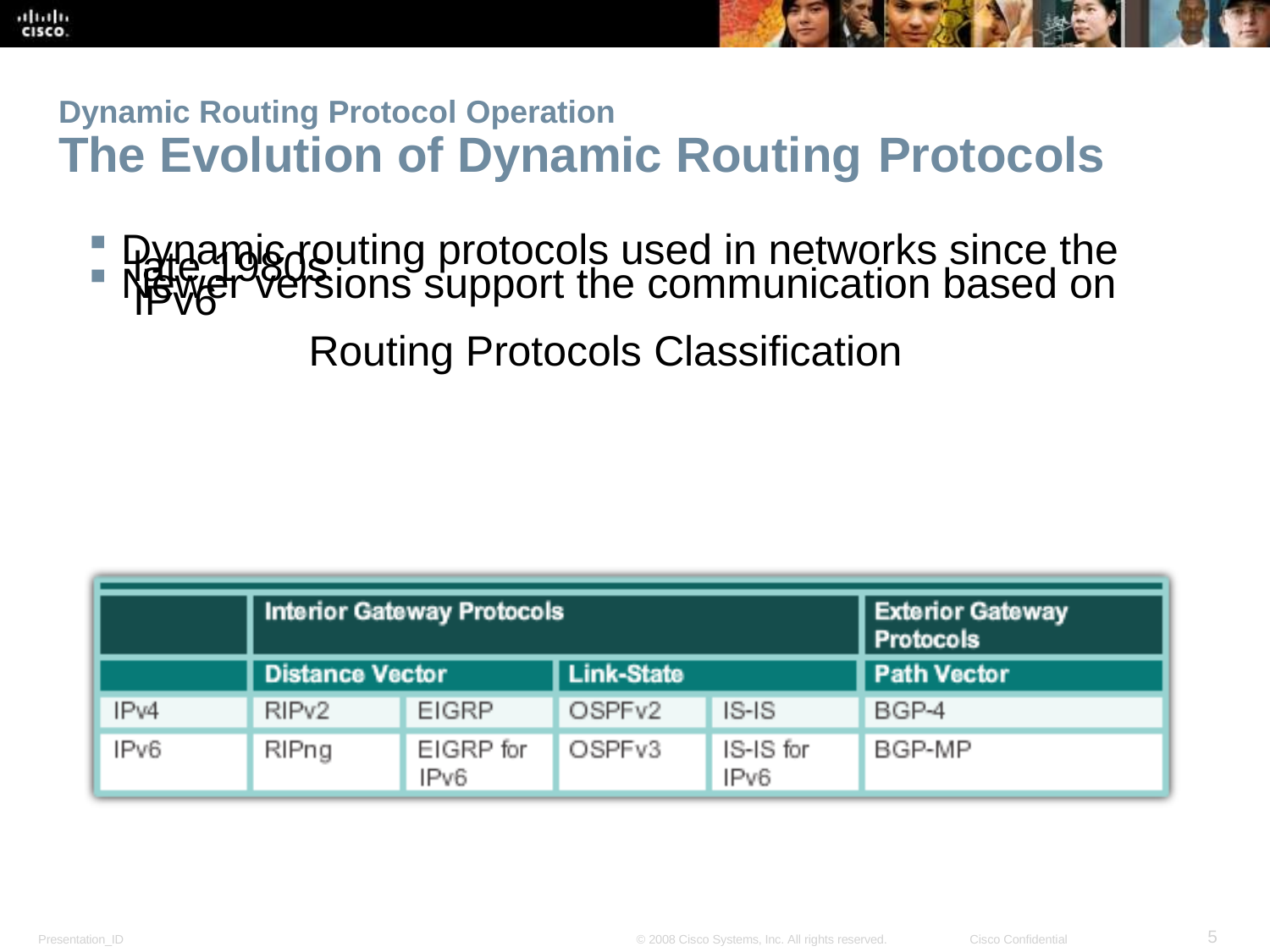

Dynamic Routing Protocol Operation
The Evolution of Dynamic Routing Protocols
Dynamic routing protocols used in networks since the  late 1980s
Newer versions support the communication based on  IPv6
Routing Protocols Classification

5
Presentation_ID
© 2008 Cisco Systems, Inc. All rights reserved.
Cisco Confidential